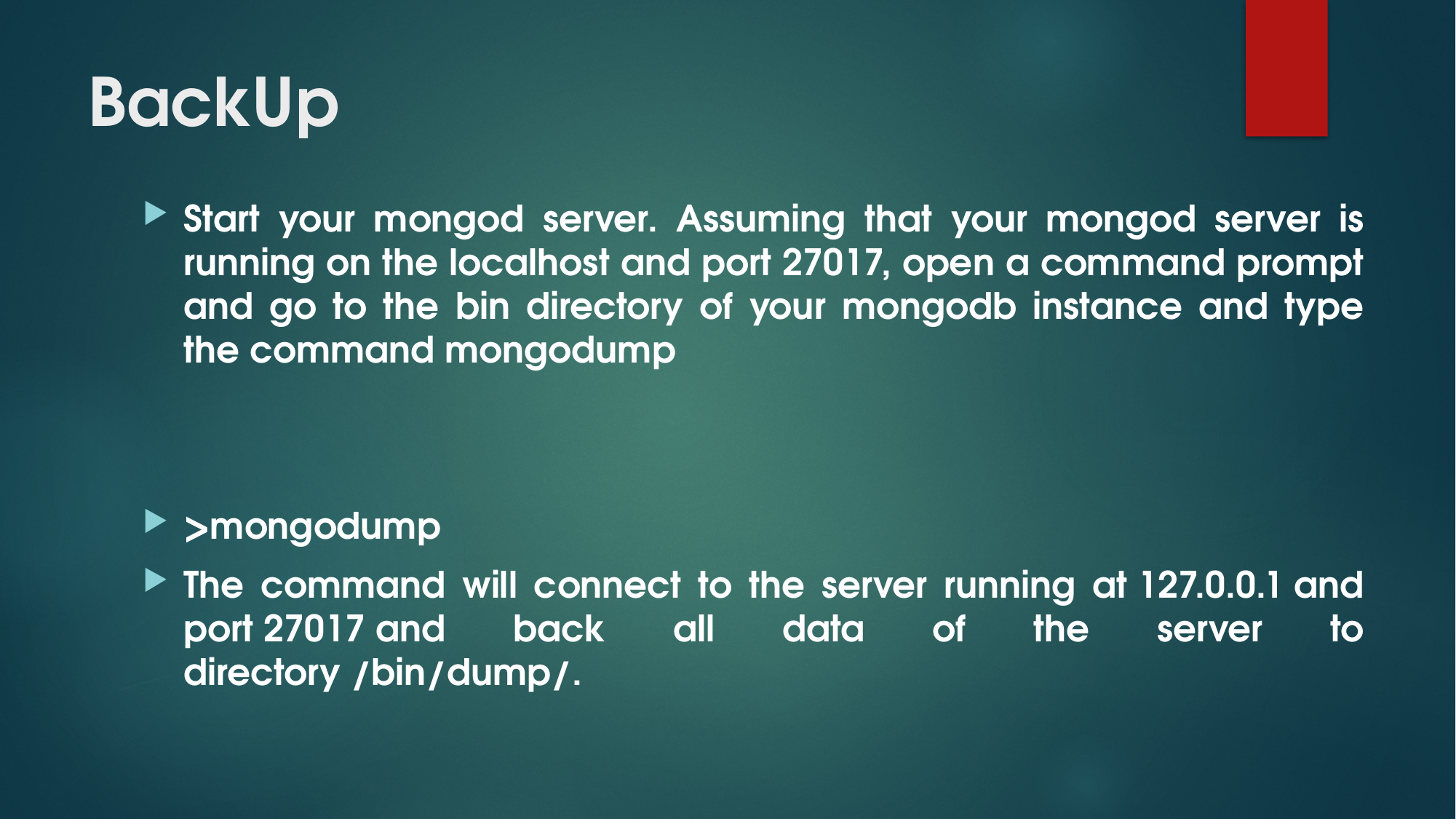

# BackUp
Start your mongod server. Assuming that your mongod server is running on the localhost and port 27017, open a command prompt and go to the bin directory of your mongodb instance and type the command mongodump

>mongodump
The command will connect to the server running at 127.0.0.1 and port 27017 and back all data of the server to directory /bin/dump/.